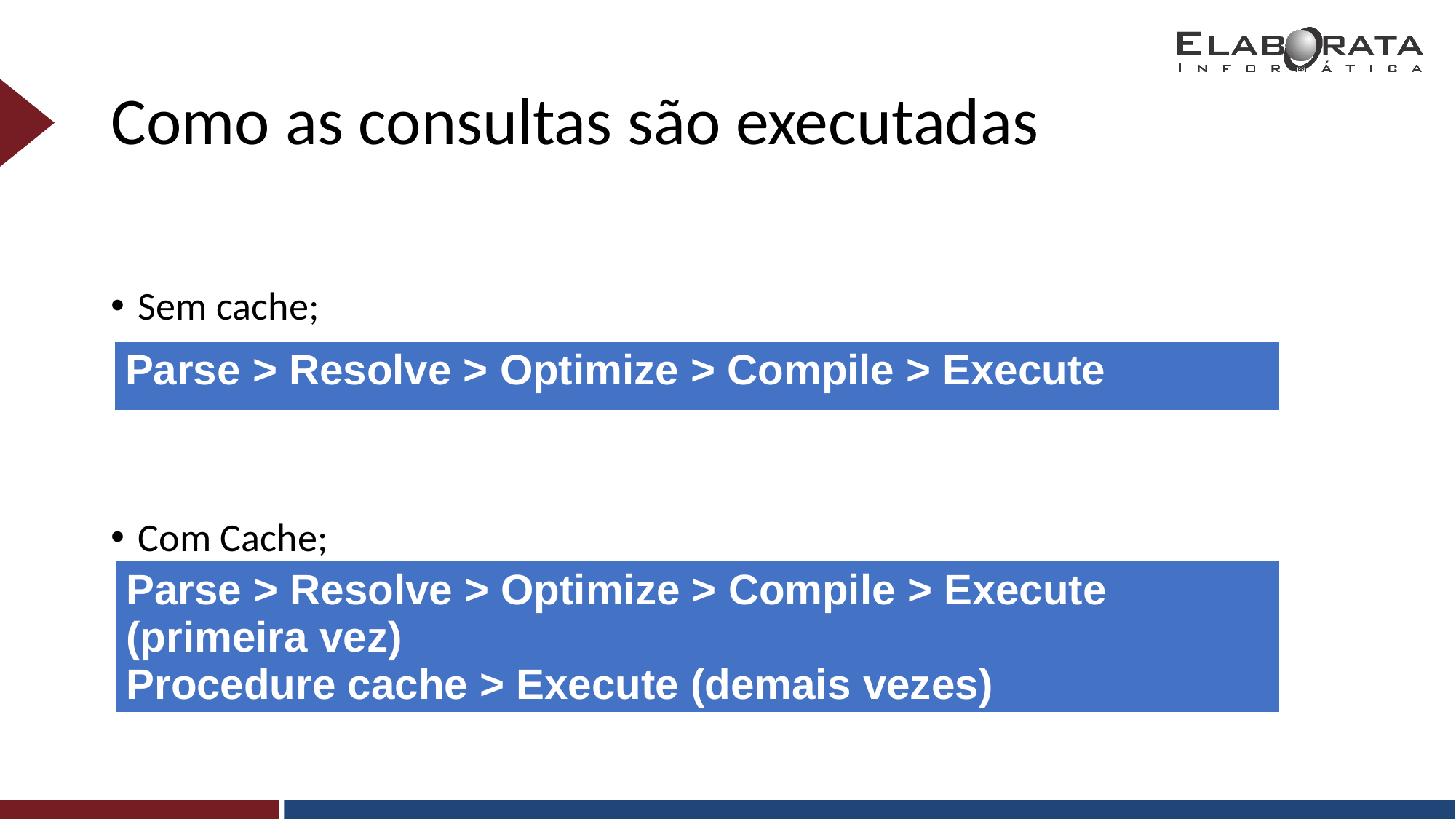

# Como as consultas são executadas

Sem cache;

Com Cache;
| Parse > Resolve > Optimize > Compile > Execute |
| --- |
| Parse > Resolve > Optimize > Compile > Execute (primeira vez) Procedure cache > Execute (demais vezes) |
| --- |